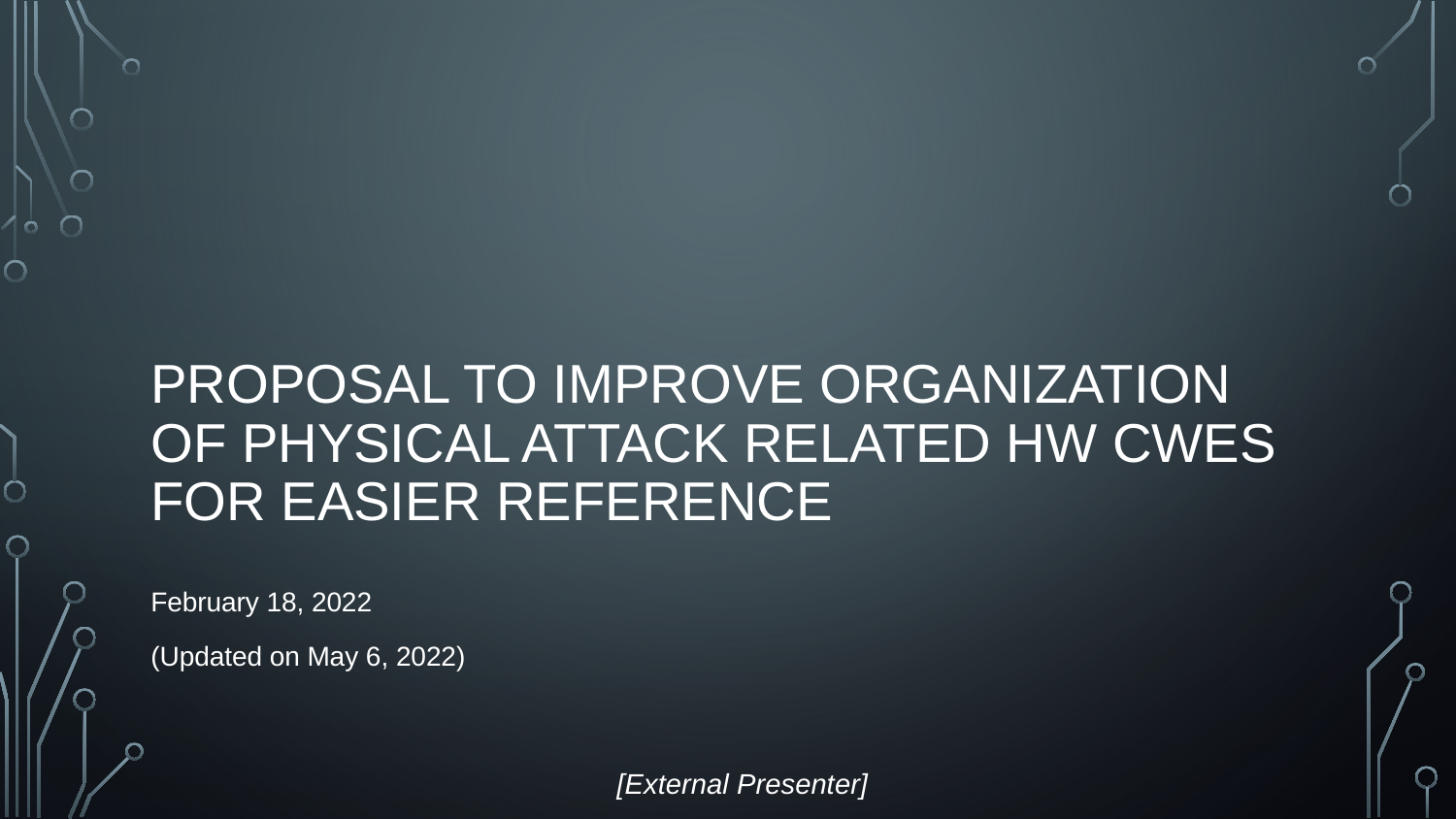

# Proposal to Improve Organization of Physical Attack Related HW CWEs for Easier Reference
February 18, 2022
(Updated on May 6, 2022)
[External Presenter]